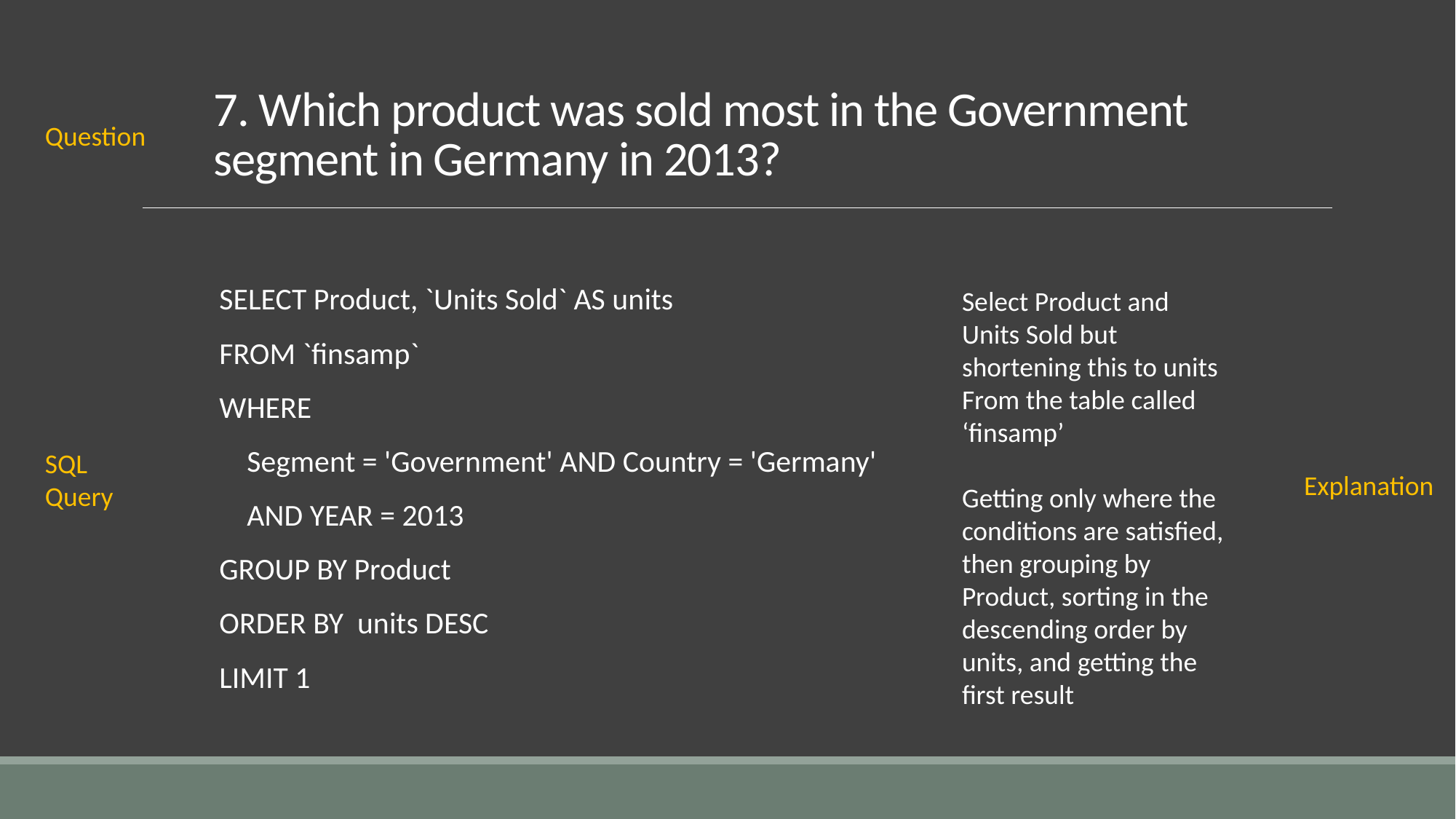

Question

SQL Query
7. Which product was sold most in the Government segment in Germany in 2013?
SELECT Product, `Units Sold` AS units
FROM `finsamp`
WHERE
    Segment = 'Government' AND Country = 'Germany'
    AND YEAR = 2013
GROUP BY Product
ORDER BY  units DESC
LIMIT 1
Select Product and
Units Sold but shortening this to units
From the table called ‘finsamp’

Getting only where the conditions are satisfied, then grouping by Product, sorting in the descending order by units, and getting the first result
Explanation